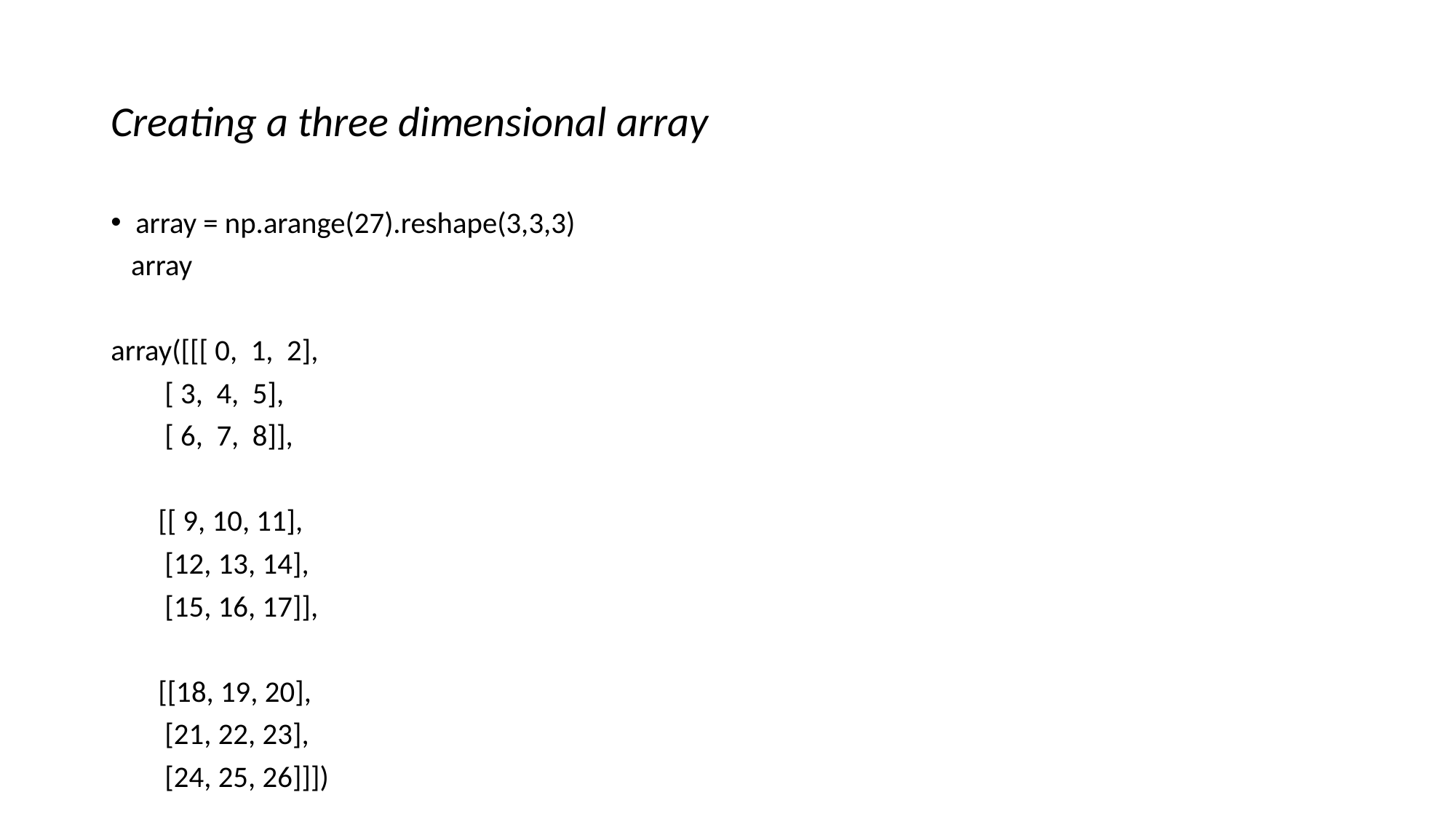

# Creating a three dimensional array
array = np.arange(27).reshape(3,3,3)
   array

array([[[ 0,  1,  2],
        [ 3,  4,  5],
        [ 6,  7,  8]],

       [[ 9, 10, 11],
        [12, 13, 14],
        [15, 16, 17]],

       [[18, 19, 20],
        [21, 22, 23],
        [24, 25, 26]]])